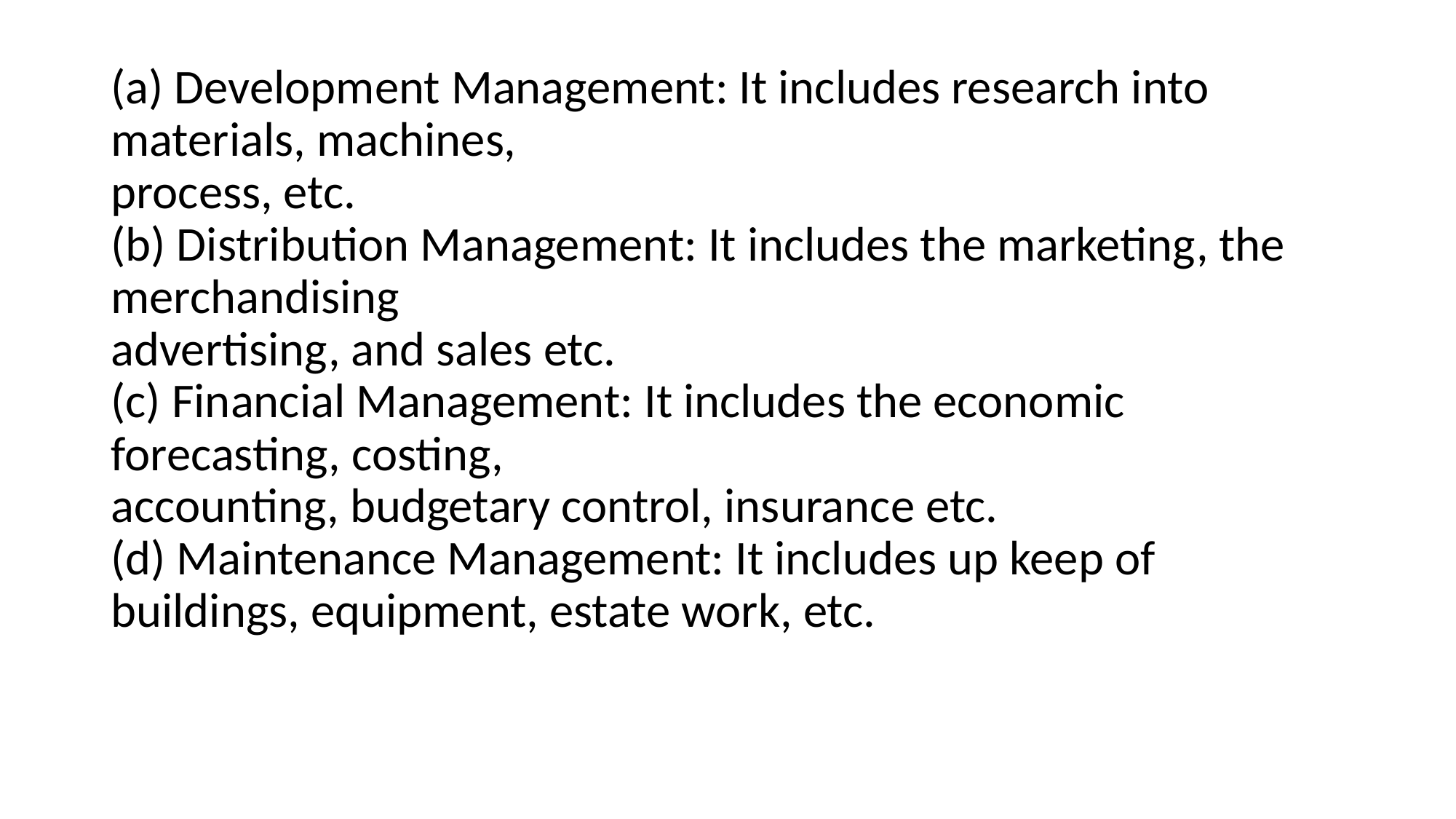

# (a) Development Management: It includes research into materials, machines, process, etc. (b) Distribution Management: It includes the marketing, the merchandising advertising, and sales etc. (c) Financial Management: It includes the economic forecasting, costing, accounting, budgetary control, insurance etc. (d) Maintenance Management: It includes up keep of buildings, equipment, estate work, etc.